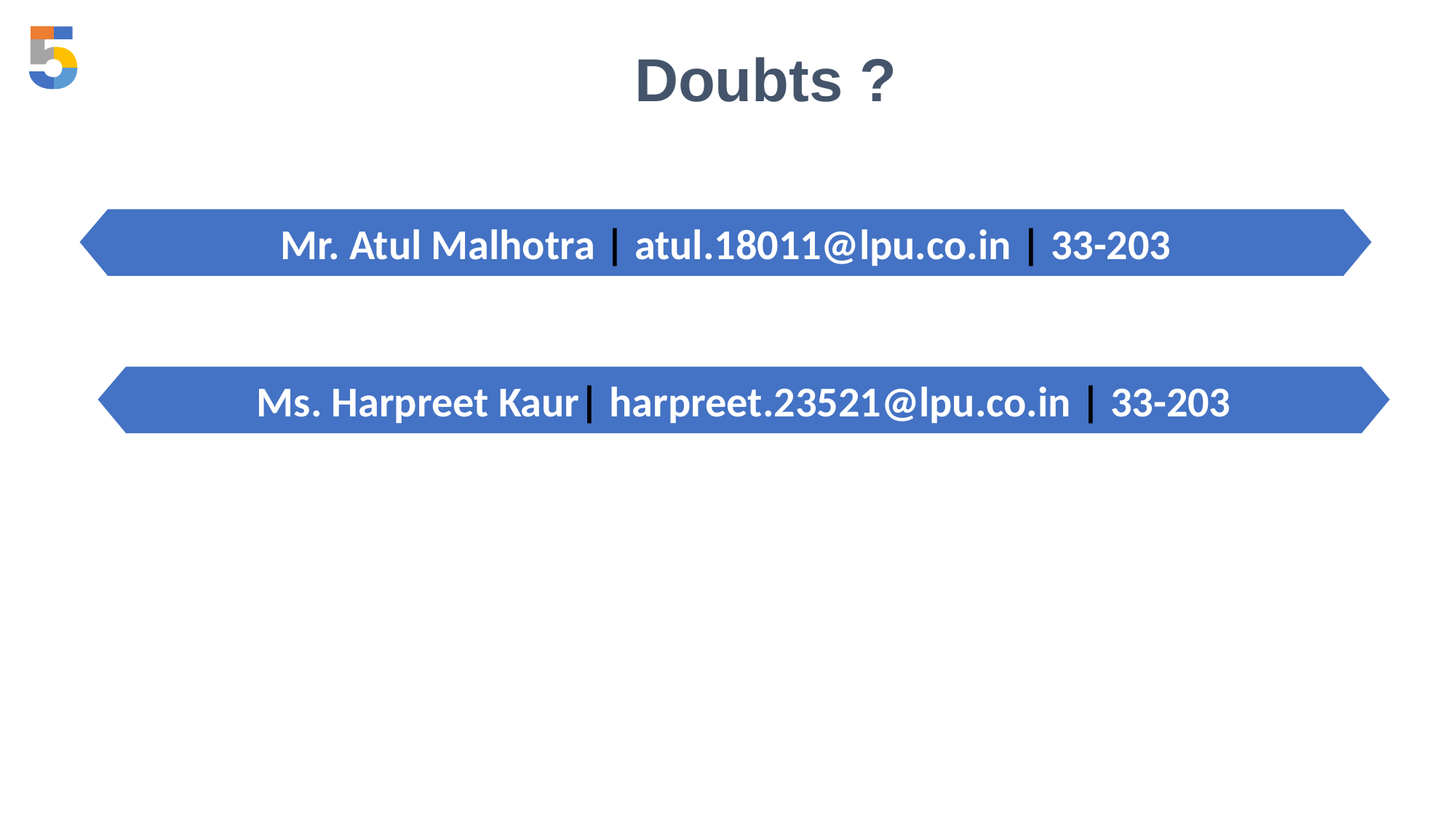

Doubts ?
Mr. Atul Malhotra | atul.18011@lpu.co.in | 33-203
Ms. Harpreet Kaur| harpreet.23521@lpu.co.in | 33-203